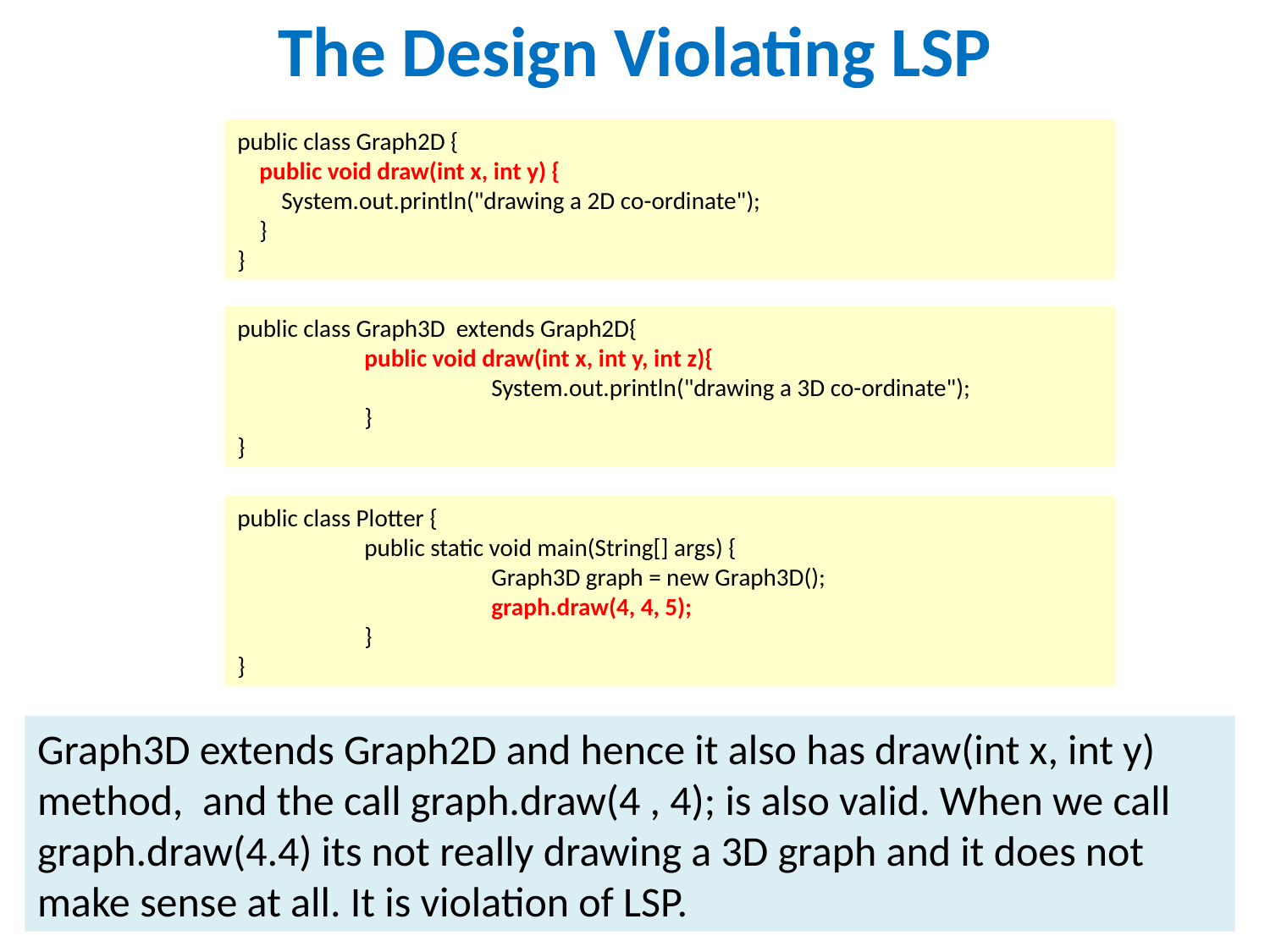

The Design Violating LSP
public class Graph2D {
    public void draw(int x, int y) {
        System.out.println("drawing a 2D co-ordinate");
    }
}
public class Graph3D  extends Graph2D{
	public void draw(int x, int y, int z){
		System.out.println("drawing a 3D co-ordinate");
	}
}
public class Plotter {
	public static void main(String[] args) {
		Graph3D graph = new Graph3D();
		graph.draw(4, 4, 5);
	}
}
Graph3D extends Graph2D and hence it also has draw(int x, int y) method,  and the call graph.draw(4 , 4); is also valid. When we call graph.draw(4.4) its not really drawing a 3D graph and it does not make sense at all. It is violation of LSP.
13